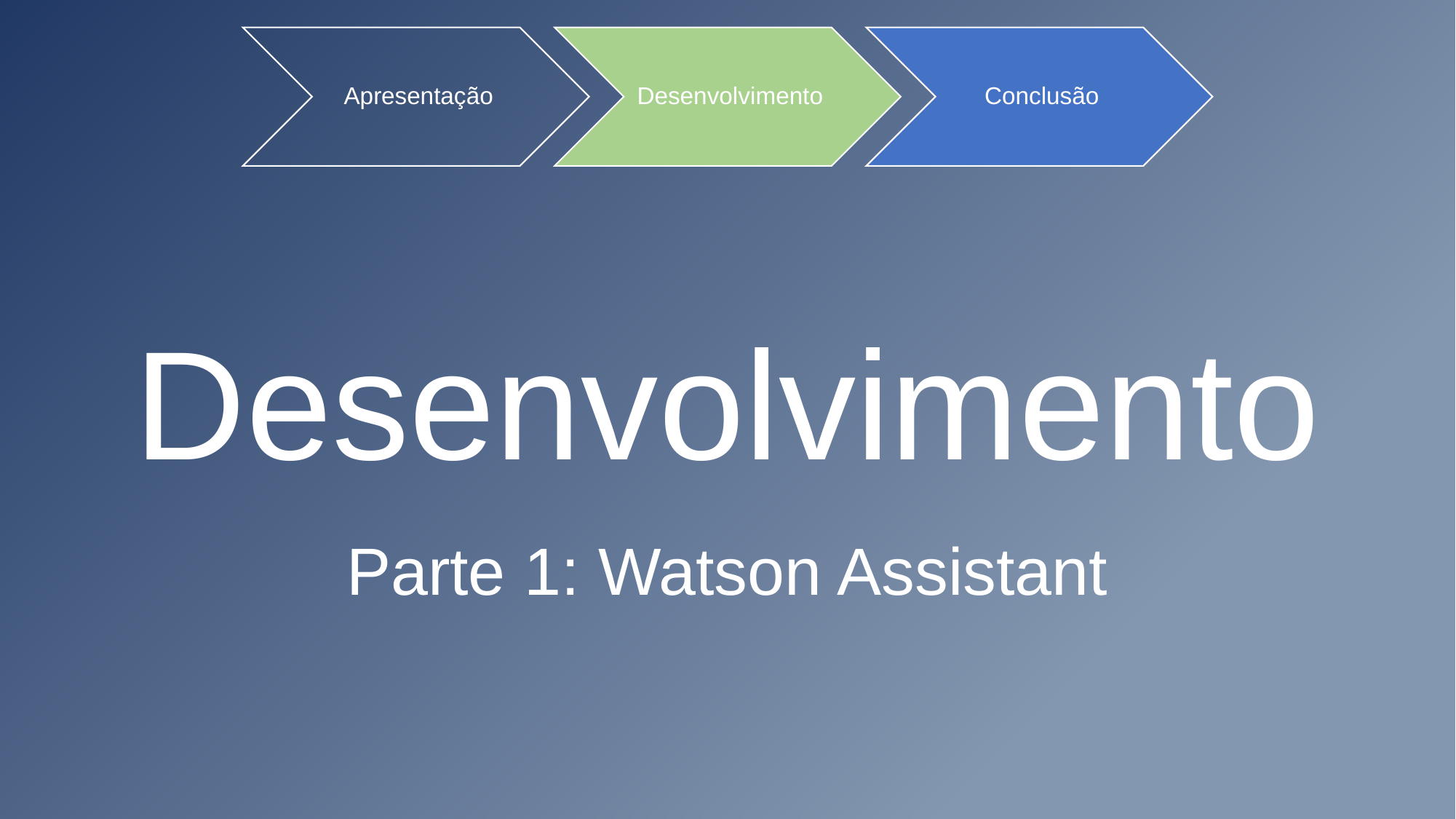

Apresentação
Desenvolvimento
Conclusão
# Desenvolvimento
Parte 1: Watson Assistant